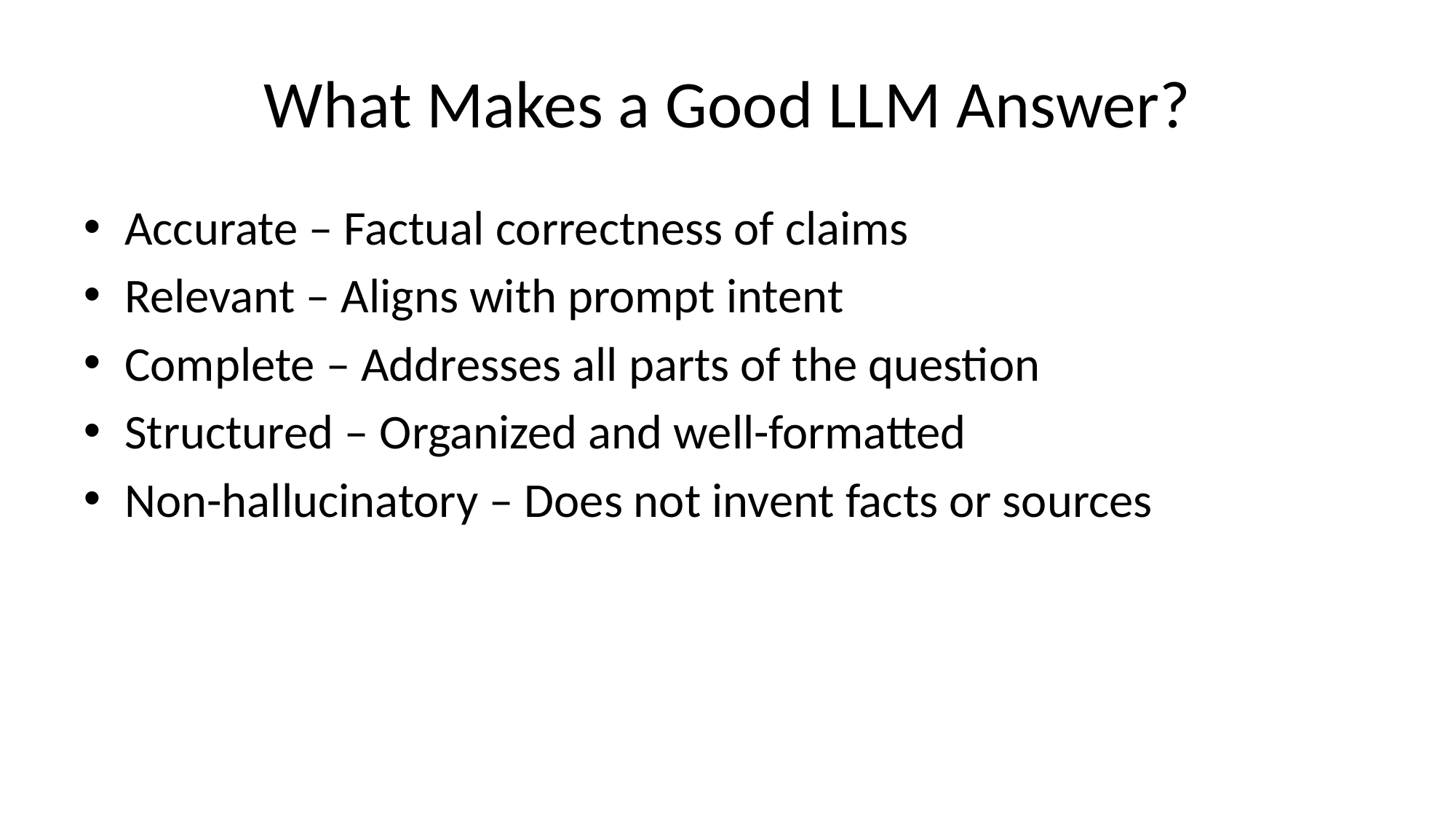

# What Makes a Good LLM Answer?
Accurate – Factual correctness of claims
Relevant – Aligns with prompt intent
Complete – Addresses all parts of the question
Structured – Organized and well-formatted
Non-hallucinatory – Does not invent facts or sources